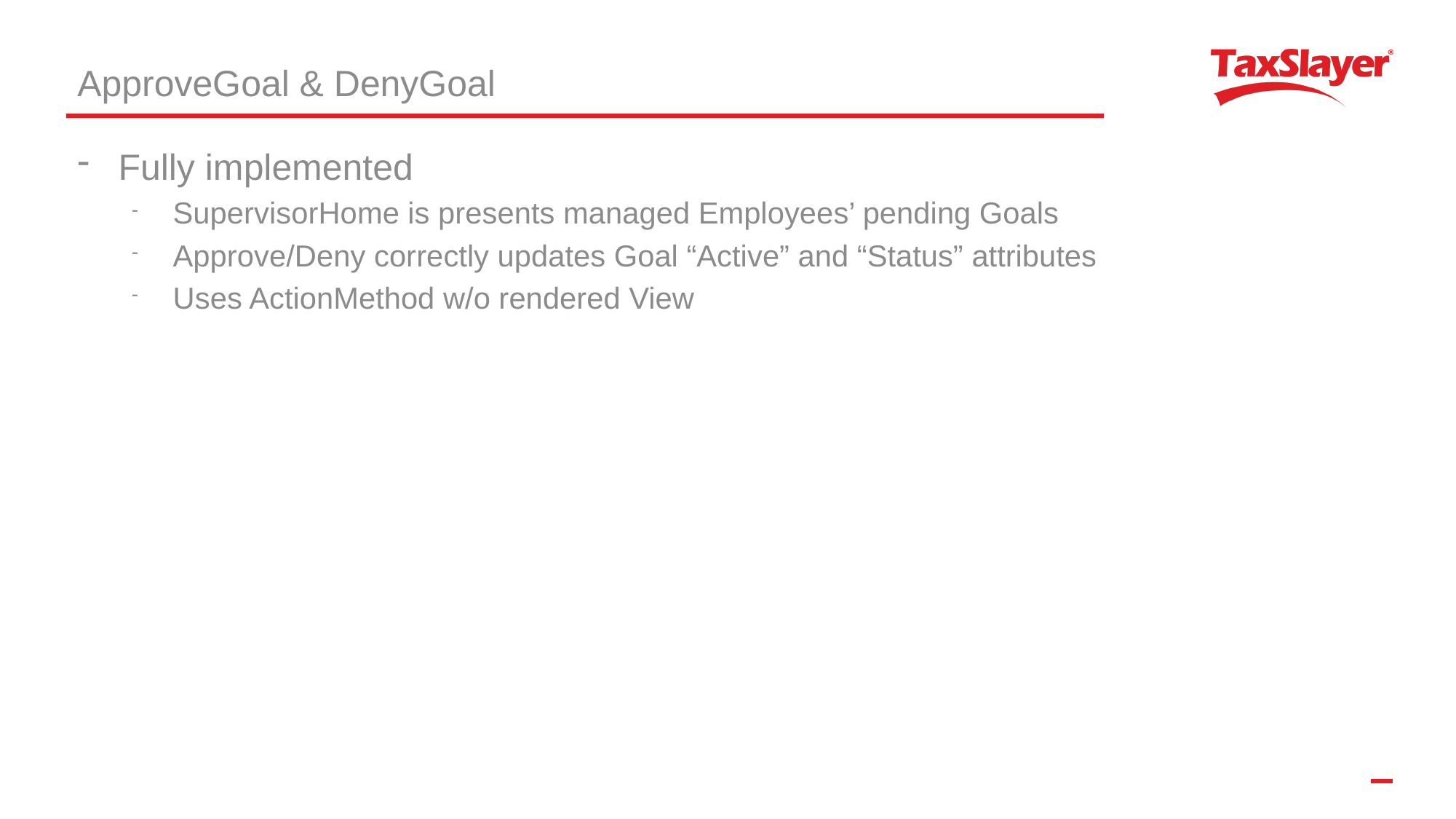

ApproveGoal & DenyGoal
Fully implemented
SupervisorHome is presents managed Employees’ pending Goals
Approve/Deny correctly updates Goal “Active” and “Status” attributes
Uses ActionMethod w/o rendered View